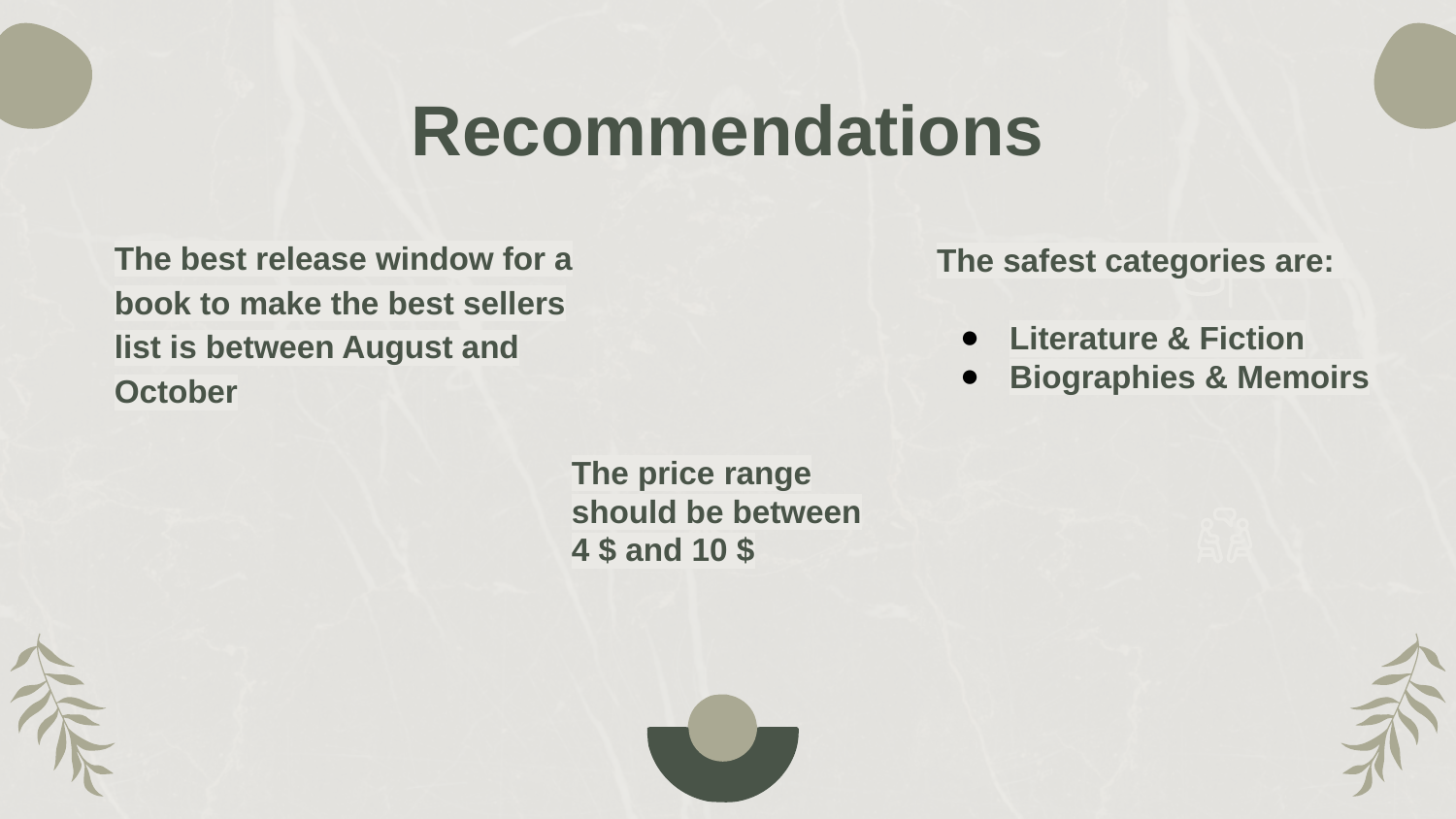

# Recommendations
The best release window for a book to make the best sellers list is between August and October
The safest categories are:

Literature & Fiction
Biographies & Memoirs

The price range should be between 4 $ and 10 $